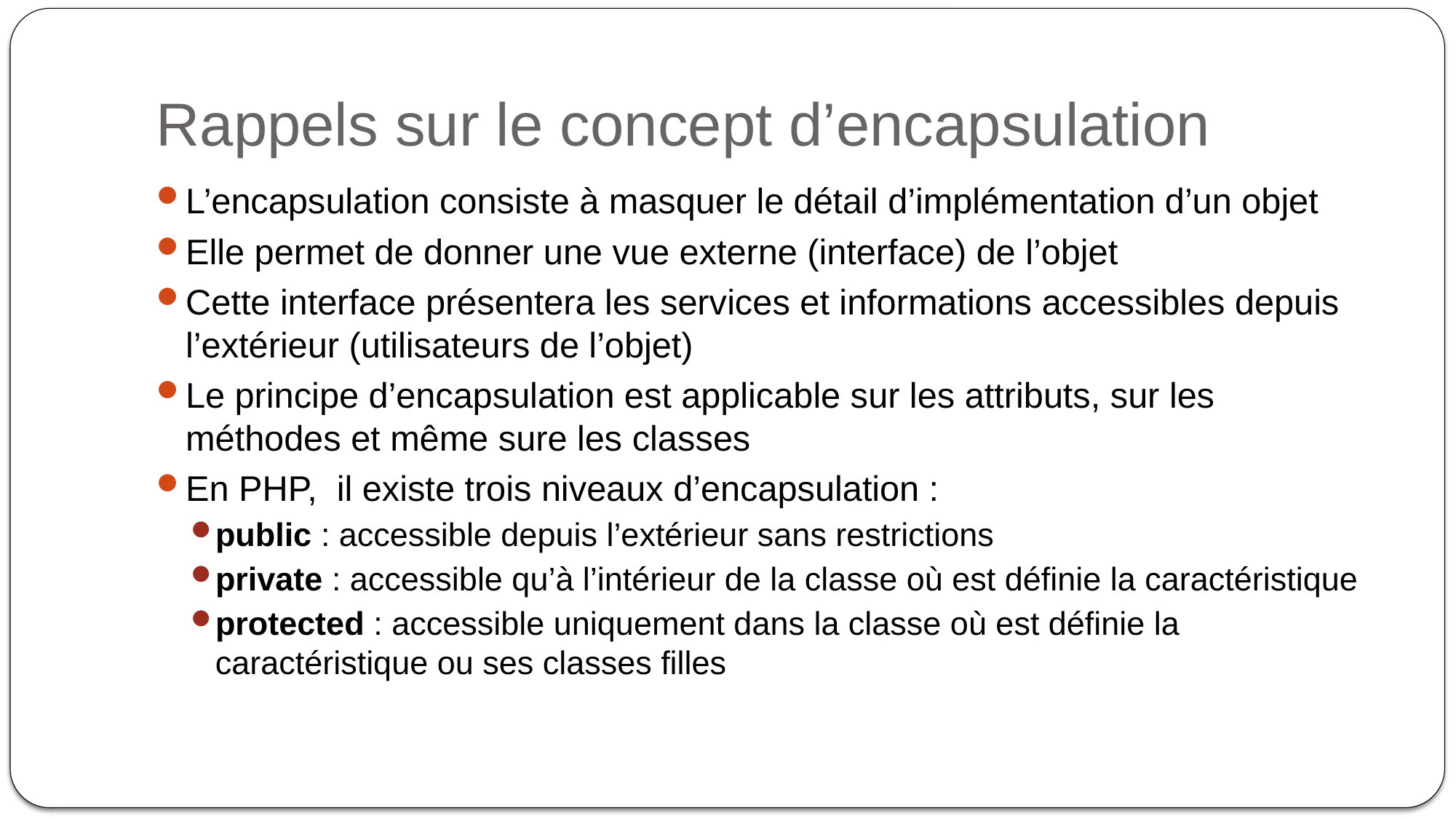

# Rappels sur le concept d’encapsulation
L’encapsulation consiste à masquer le détail d’implémentation d’un objet
Elle permet de donner une vue externe (interface) de l’objet
Cette interface présentera les services et informations accessibles depuis l’extérieur (utilisateurs de l’objet)
Le principe d’encapsulation est applicable sur les attributs, sur les méthodes et même sure les classes
En PHP,  il existe trois niveaux d’encapsulation :
public : accessible depuis l’extérieur sans restrictions
private : accessible qu’à l’intérieur de la classe où est définie la caractéristique
protected : accessible uniquement dans la classe où est définie la caractéristique ou ses classes filles